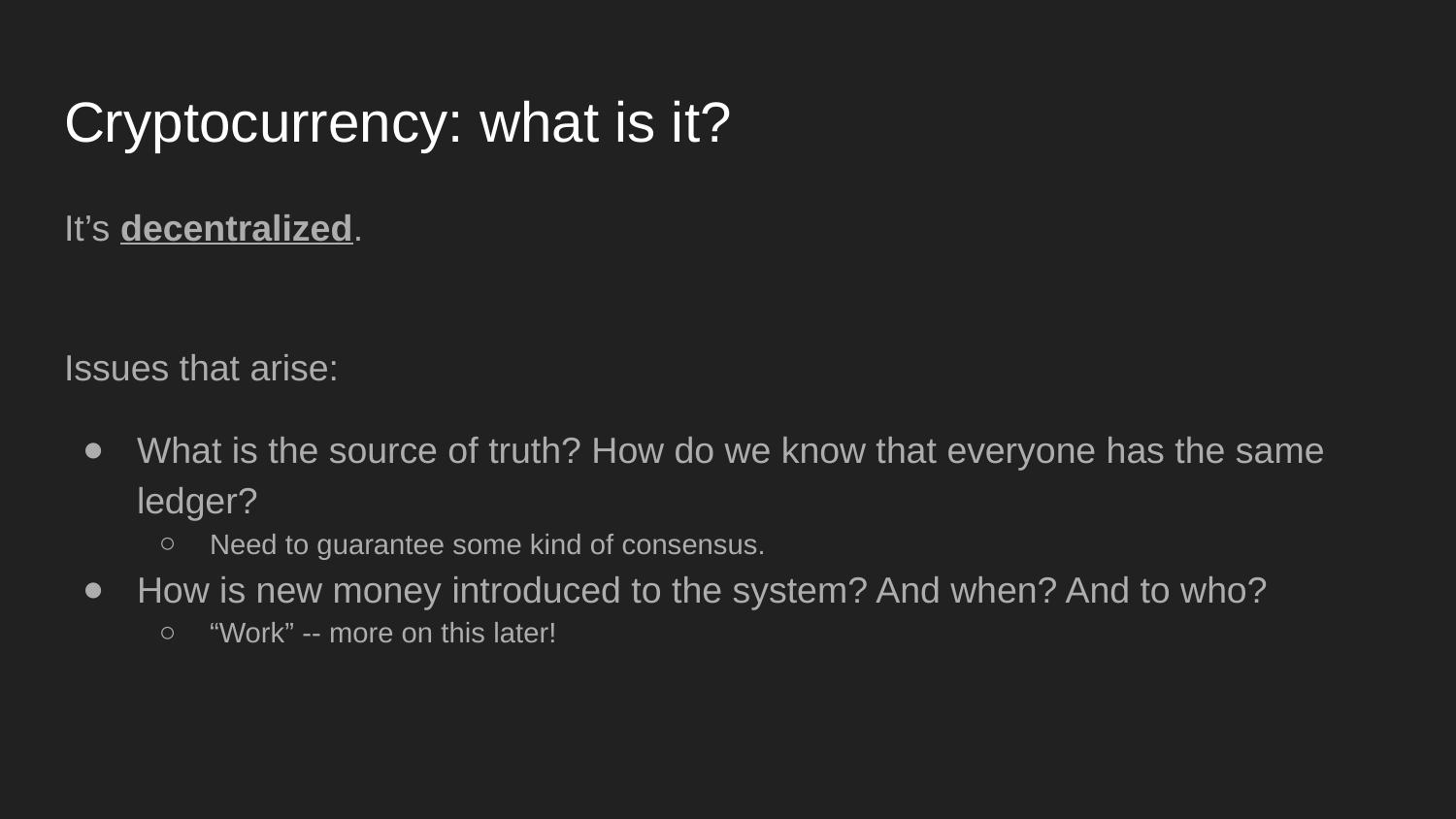

# Cryptocurrency: what is it?
It’s decentralized.

Issues that arise:
What is the source of truth? How do we know that everyone has the same ledger?
Need to guarantee some kind of consensus.
How is new money introduced to the system? And when? And to who?
“Work” -- more on this later!